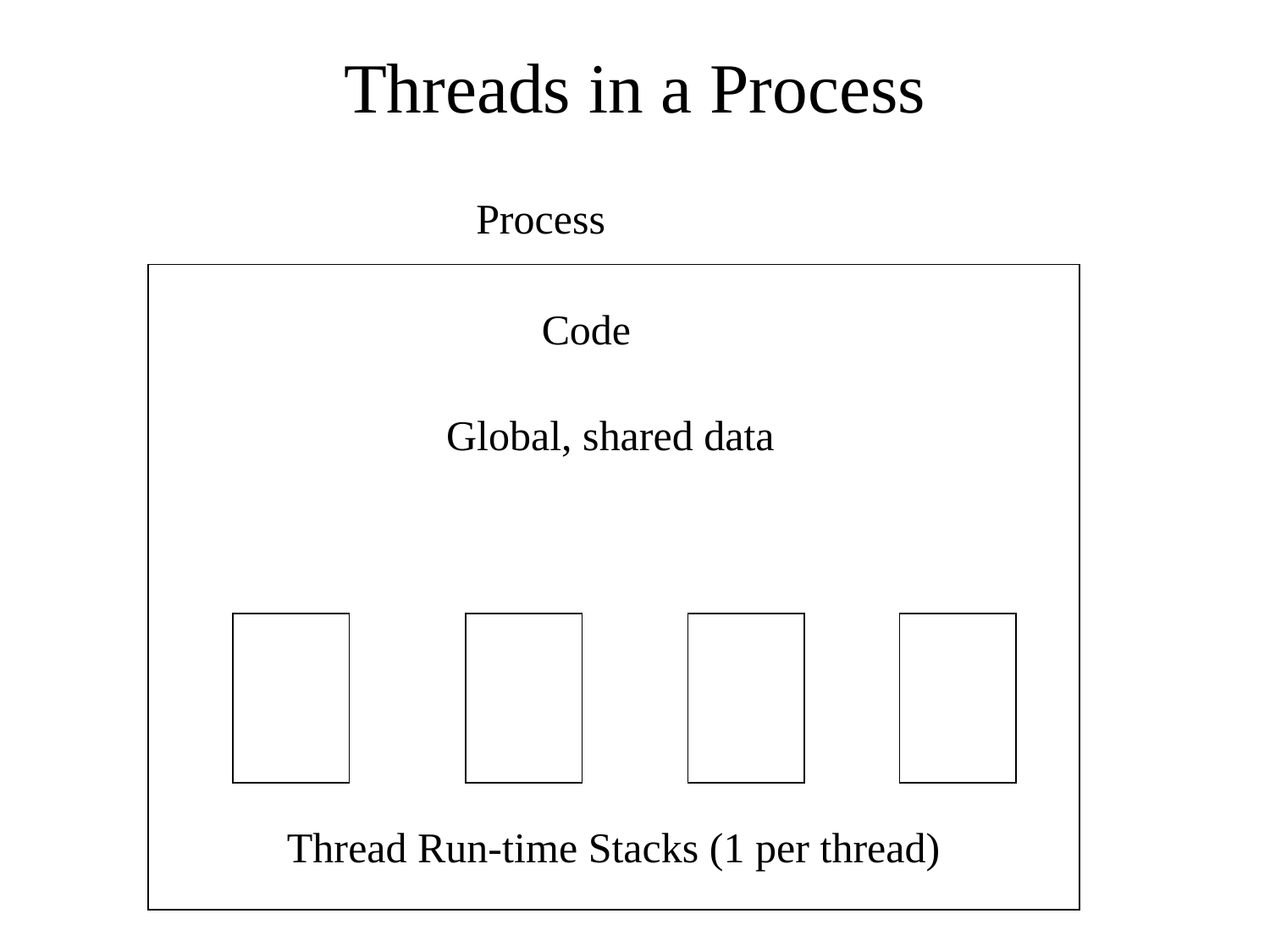

# Threads in a Process
Process

Code
Global, shared data

Thread Run-time Stacks (1 per thread)